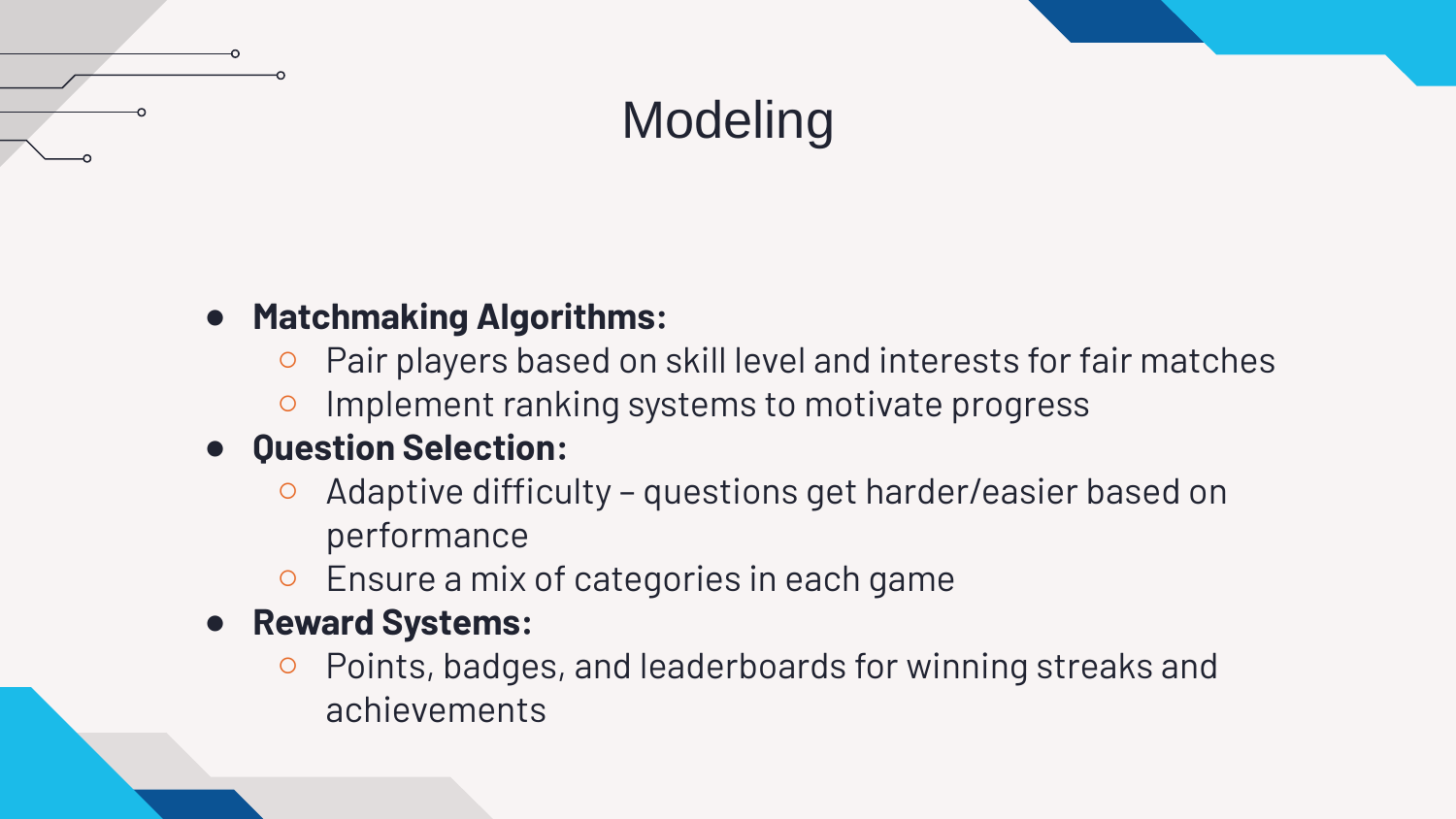

# Modeling

Matchmaking Algorithms:
Pair players based on skill level and interests for fair matches
Implement ranking systems to motivate progress
Question Selection:
Adaptive difficulty – questions get harder/easier based on performance
Ensure a mix of categories in each game
Reward Systems:
Points, badges, and leaderboards for winning streaks and achievements